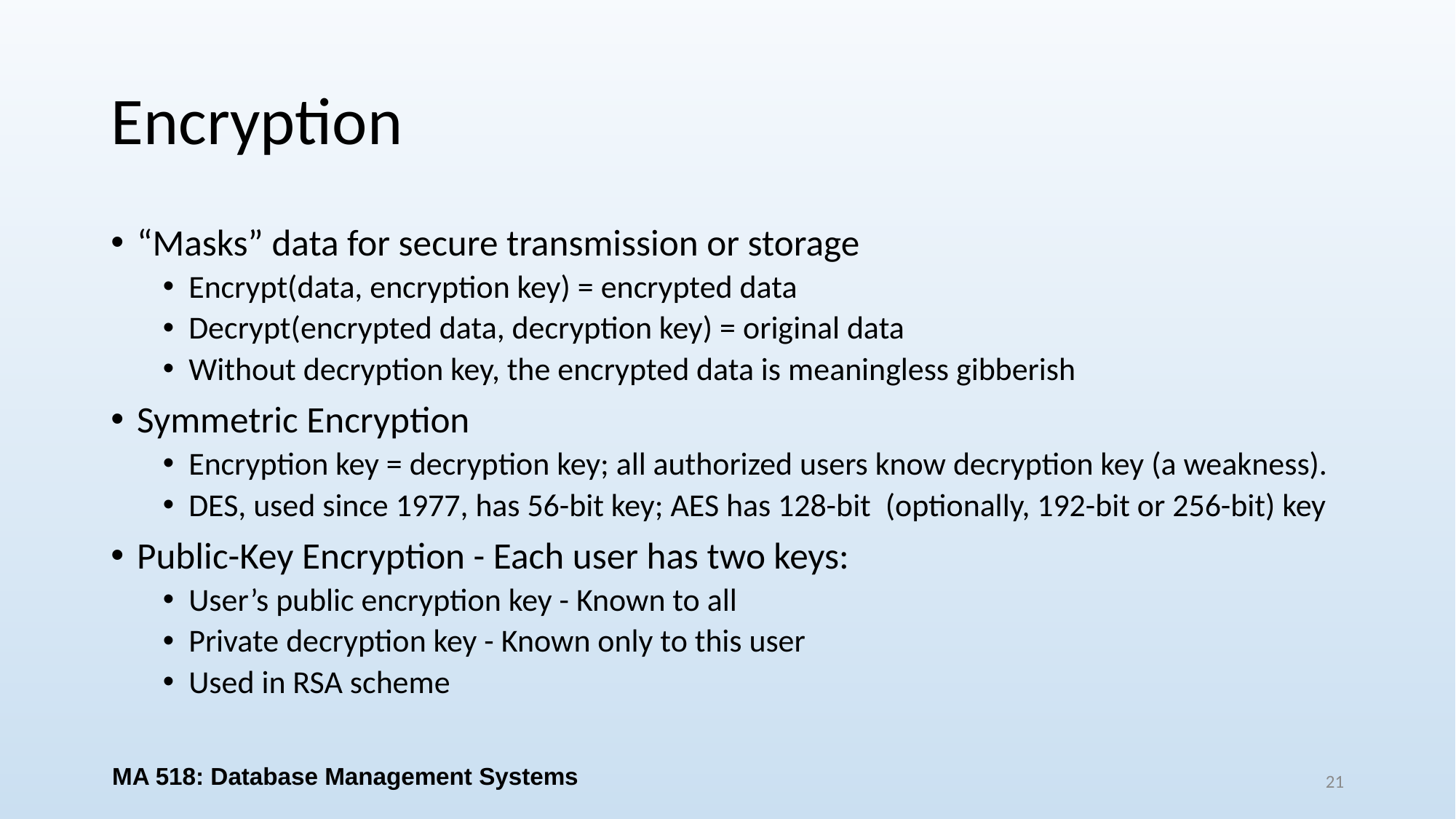

# Encryption
“Masks” data for secure transmission or storage
Encrypt(data, encryption key) = encrypted data
Decrypt(encrypted data, decryption key) = original data
Without decryption key, the encrypted data is meaningless gibberish
Symmetric Encryption
Encryption key = decryption key; all authorized users know decryption key (a weakness).
DES, used since 1977, has 56-bit key; AES has 128-bit  (optionally, 192-bit or 256-bit) key
Public-Key Encryption - Each user has two keys:
User’s public encryption key - Known to all
Private decryption key - Known only to this user
Used in RSA scheme

MA 518: Database Management Systems
21